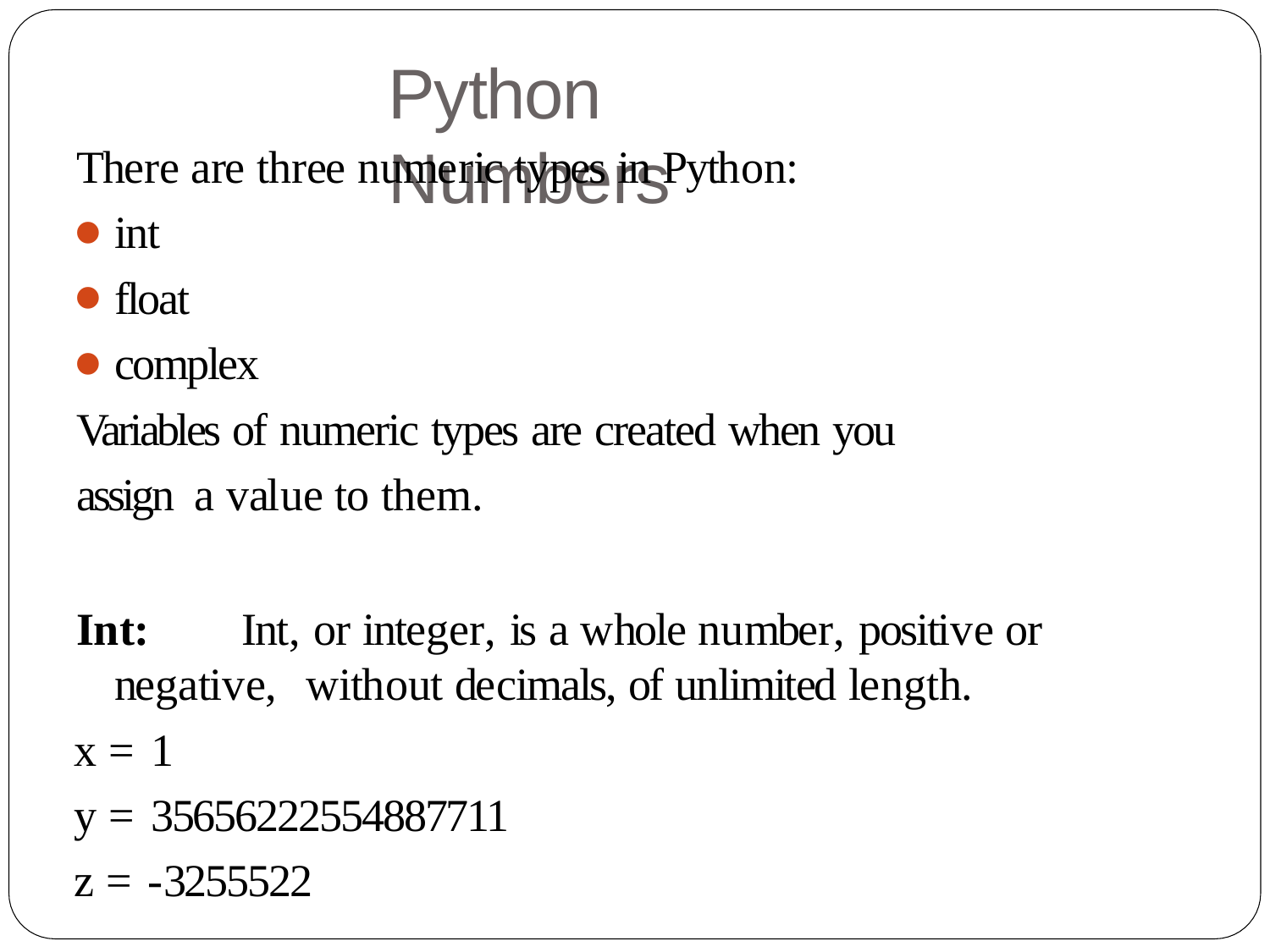

# Python Numbers
There are three numeric types in Python:
int
float
complex
Variables of numeric types are created when you assign  a value to them.

Int:	Int, or integer, is a whole number, positive or negative,  without decimals, of unlimited length.
x = 1
y = 35656222554887711
z = -3255522